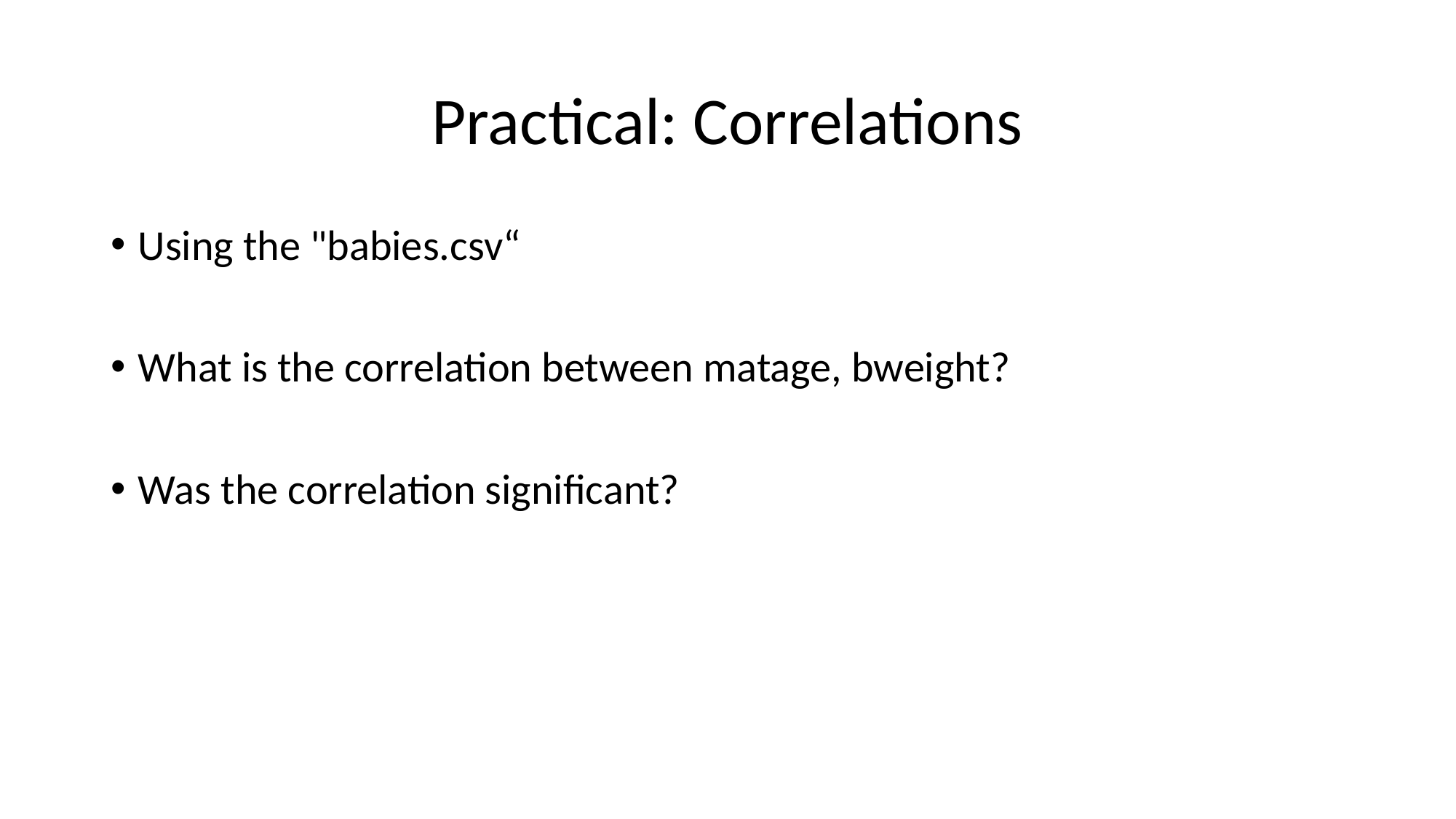

# Practical: Correlations
Using the "babies.csv“

What is the correlation between matage, bweight?

Was the correlation significant?